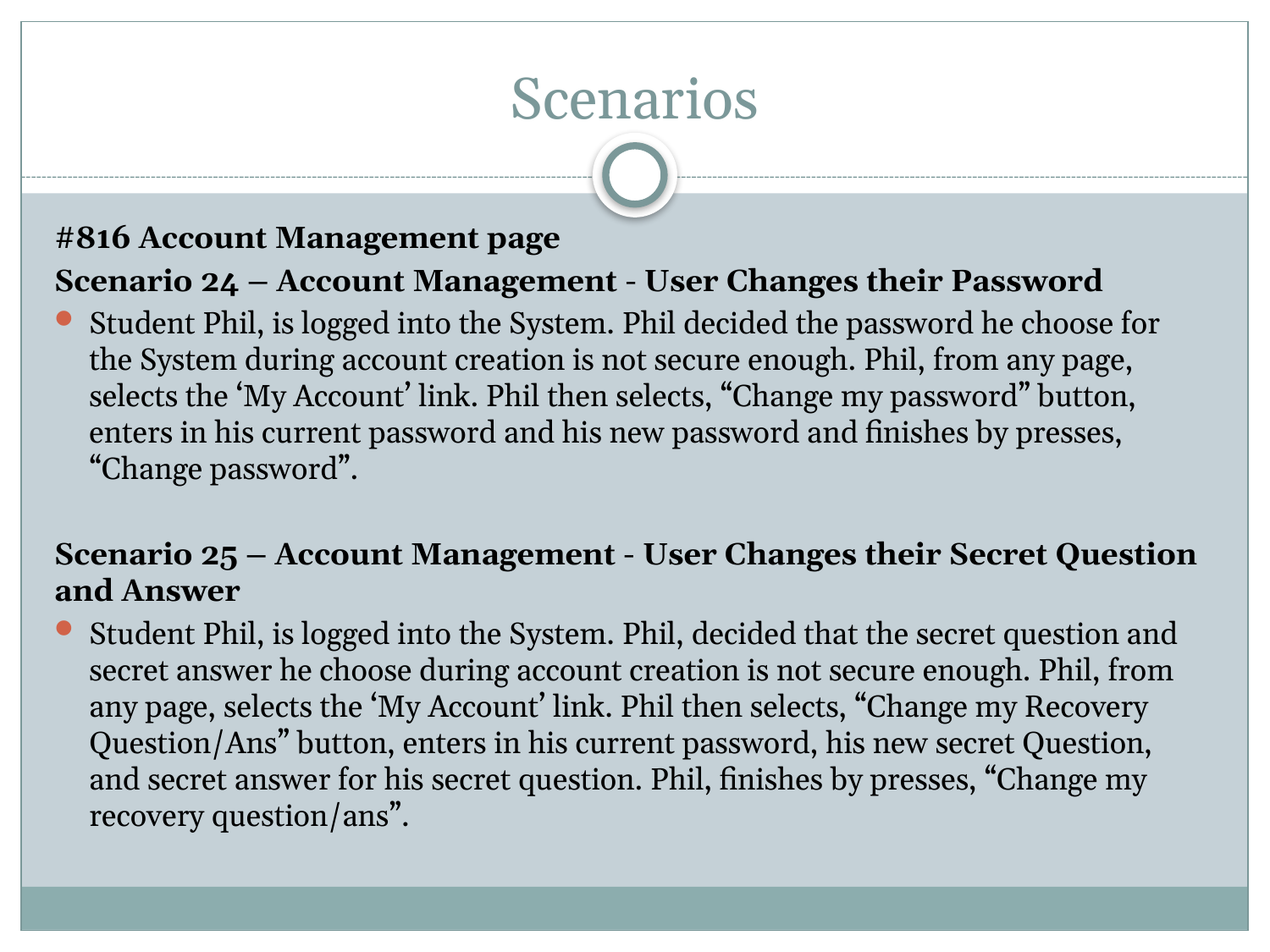

# Scenarios
#816 Account Management page
Scenario 24 – Account Management - User Changes their Password
Student Phil, is logged into the System. Phil decided the password he choose for the System during account creation is not secure enough. Phil, from any page, selects the ‘My Account’ link. Phil then selects, “Change my password” button, enters in his current password and his new password and finishes by presses, “Change password”.

Scenario 25 – Account Management - User Changes their Secret Question and Answer
Student Phil, is logged into the System. Phil, decided that the secret question and secret answer he choose during account creation is not secure enough. Phil, from any page, selects the ‘My Account’ link. Phil then selects, “Change my Recovery Question/Ans” button, enters in his current password, his new secret Question, and secret answer for his secret question. Phil, finishes by presses, “Change my recovery question/ans”.